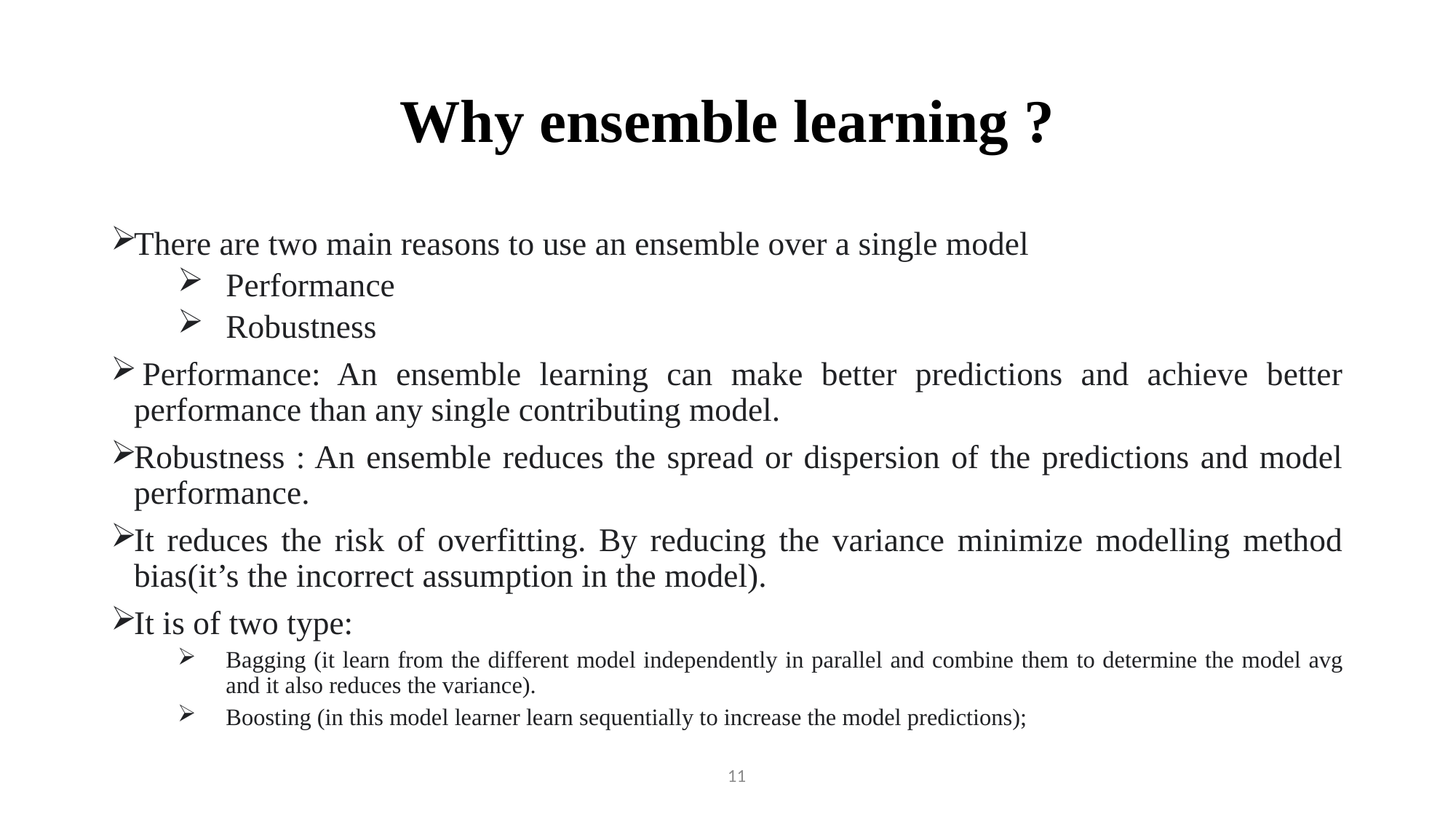

# Why ensemble learning ?
There are two main reasons to use an ensemble over a single model
Performance
Robustness
 Performance: An ensemble learning can make better predictions and achieve better performance than any single contributing model.
Robustness : An ensemble reduces the spread or dispersion of the predictions and model performance.
It reduces the risk of overfitting. By reducing the variance minimize modelling method bias(it’s the incorrect assumption in the model).
It is of two type:
Bagging (it learn from the different model independently in parallel and combine them to determine the model avg and it also reduces the variance).
Boosting (in this model learner learn sequentially to increase the model predictions);
11